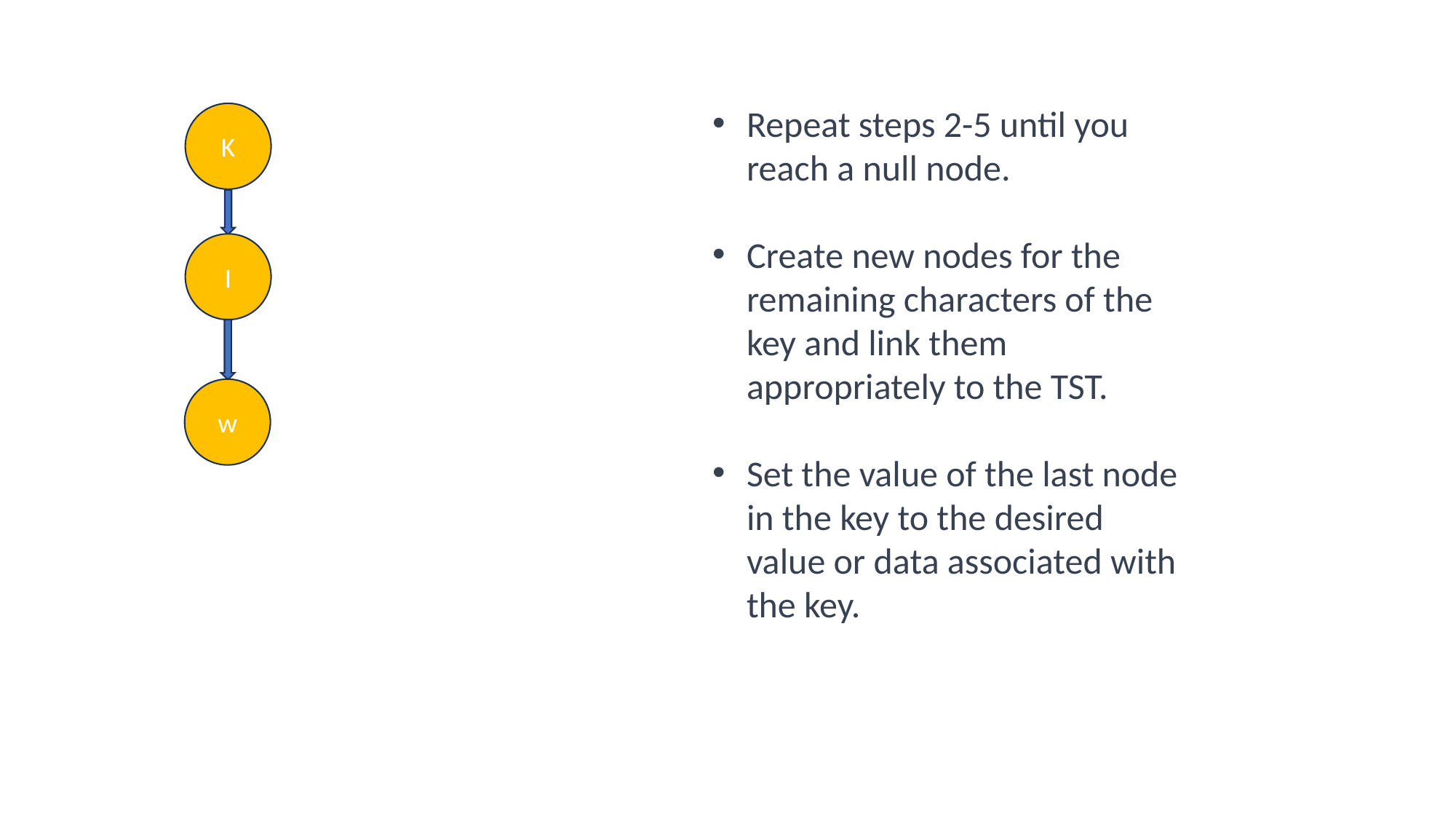

Repeat steps 2-5 until you reach a null node.

Create new nodes for the remaining characters of the key and link them appropriately to the TST.

Set the value of the last node in the key to the desired value or data associated with the key.

K

I

w